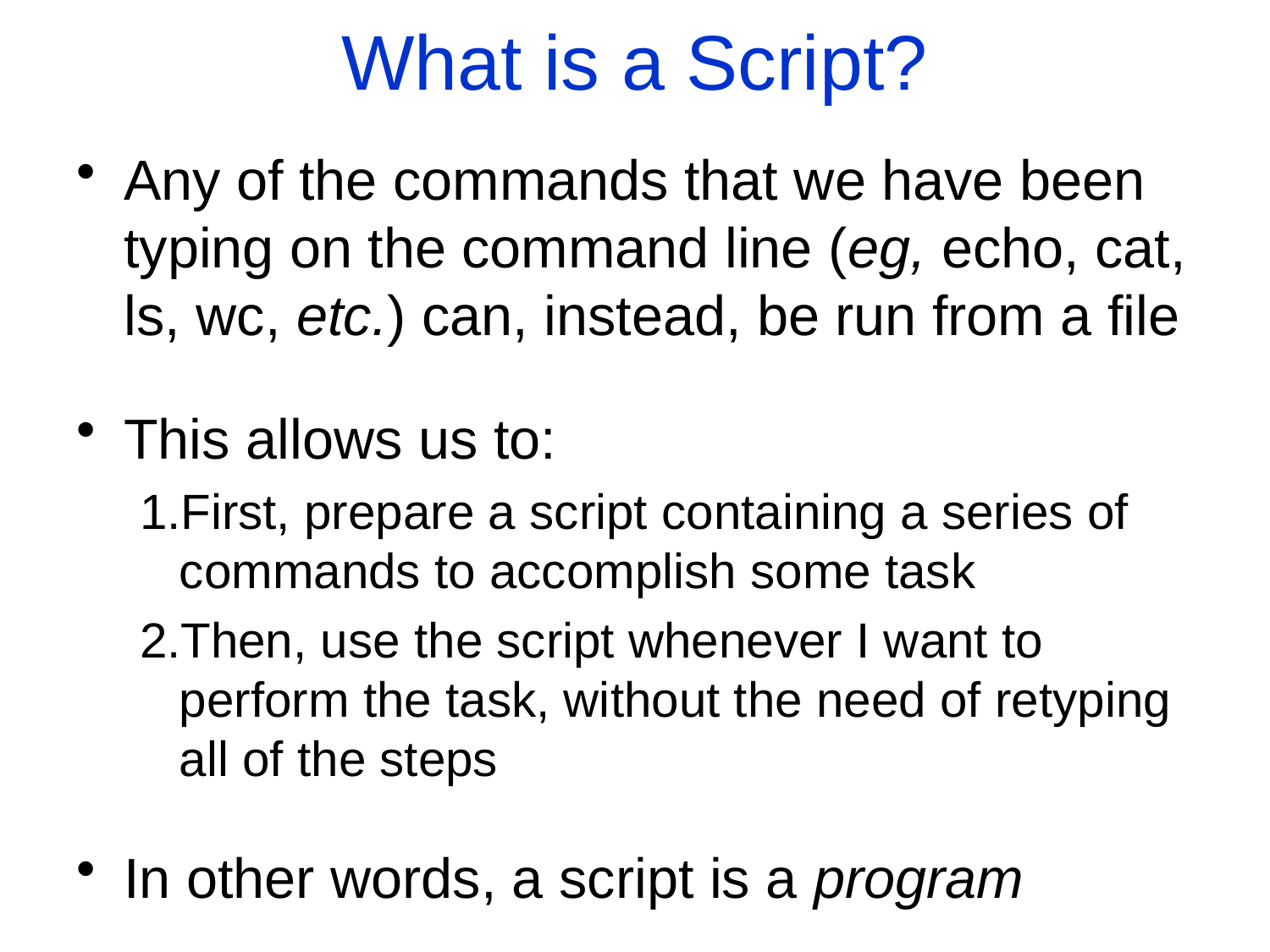

What is a Script?
Any of the commands that we have been typing on the command line (eg, echo, cat, ls, wc, etc.) can, instead, be run from a file

This allows us to:
1.First, prepare a script containing a series of commands to accomplish some task
2.Then, use the script whenever I want to perform the task, without the need of retyping all of the steps

In other words, a script is a program